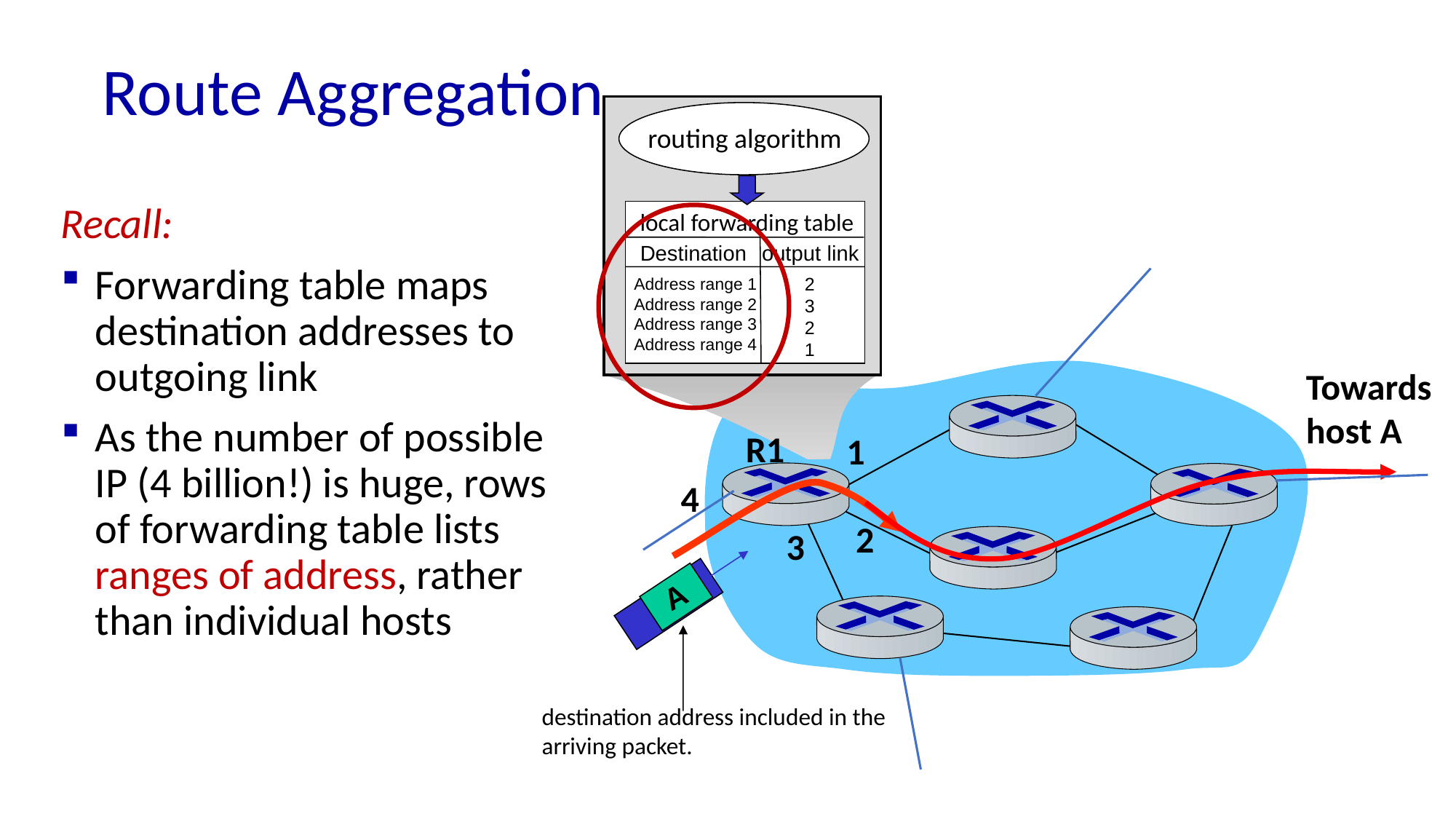

# Route Aggregation

routing algorithm

local forwarding table
Destination
output link

2
3
2
1
Address range 1
Address range 2
Address range 3
Address range 4

Recall:
Forwarding table maps destination addresses to outgoing link
As the number of possible IP (4 billion!) is huge, rows of forwarding table lists ranges of address, rather than individual hosts

Towards host A

R1

1

4

2

3

A

destination address included in the arriving packet.